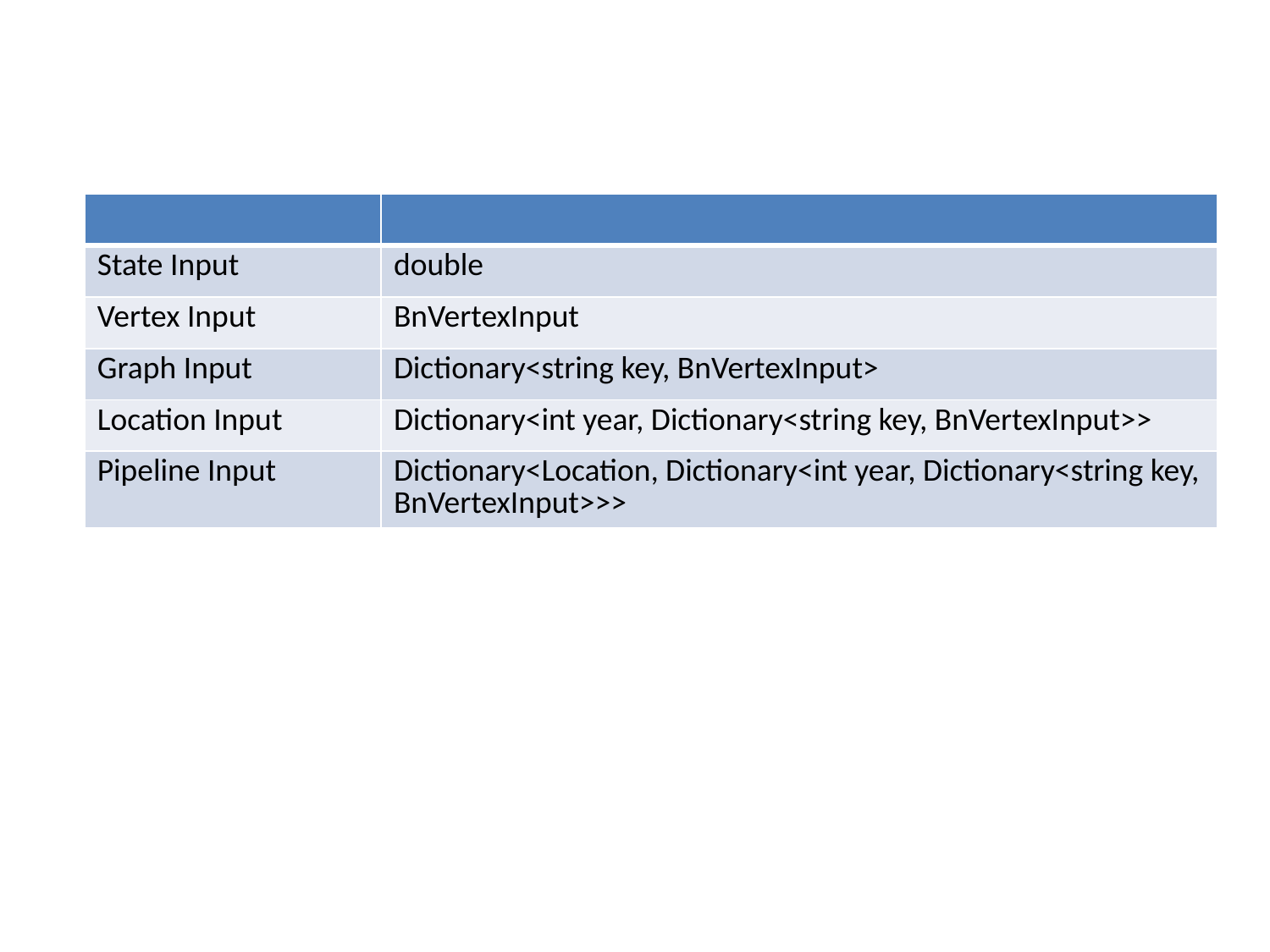

|  |  |
| --- | --- |
| State Input | double |
| Vertex Input | BnVertexInput |
| Graph Input | Dictionary<string key, BnVertexInput> |
| Location Input | Dictionary<int year, Dictionary<string key, BnVertexInput>> |
| Pipeline Input | Dictionary<Location, Dictionary<int year, Dictionary<string key, BnVertexInput>>> |